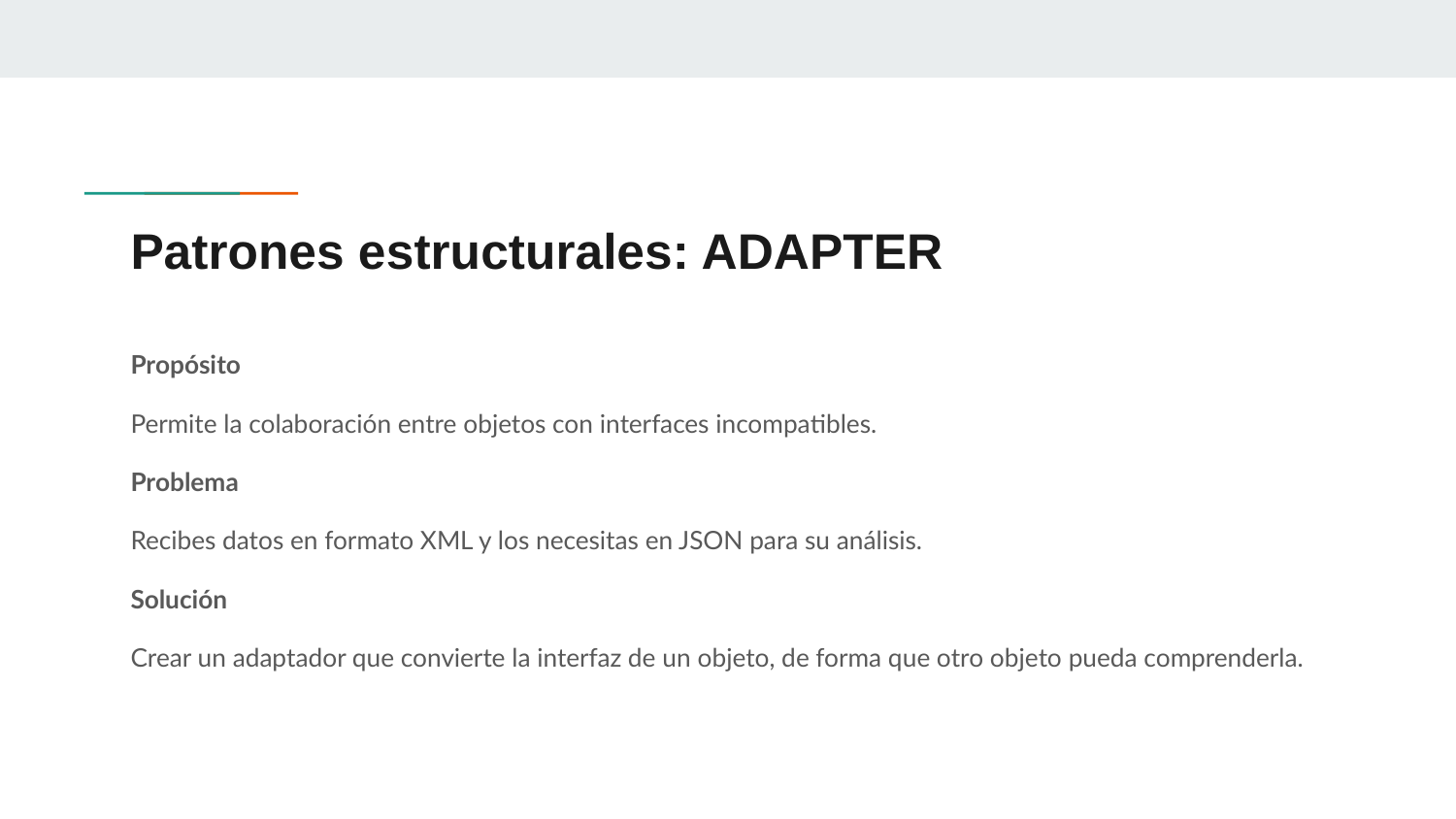

# Patrones estructurales: ADAPTER
Propósito
Permite la colaboración entre objetos con interfaces incompatibles.
Problema
Recibes datos en formato XML y los necesitas en JSON para su análisis.
Solución
Crear un adaptador que convierte la interfaz de un objeto, de forma que otro objeto pueda comprenderla.